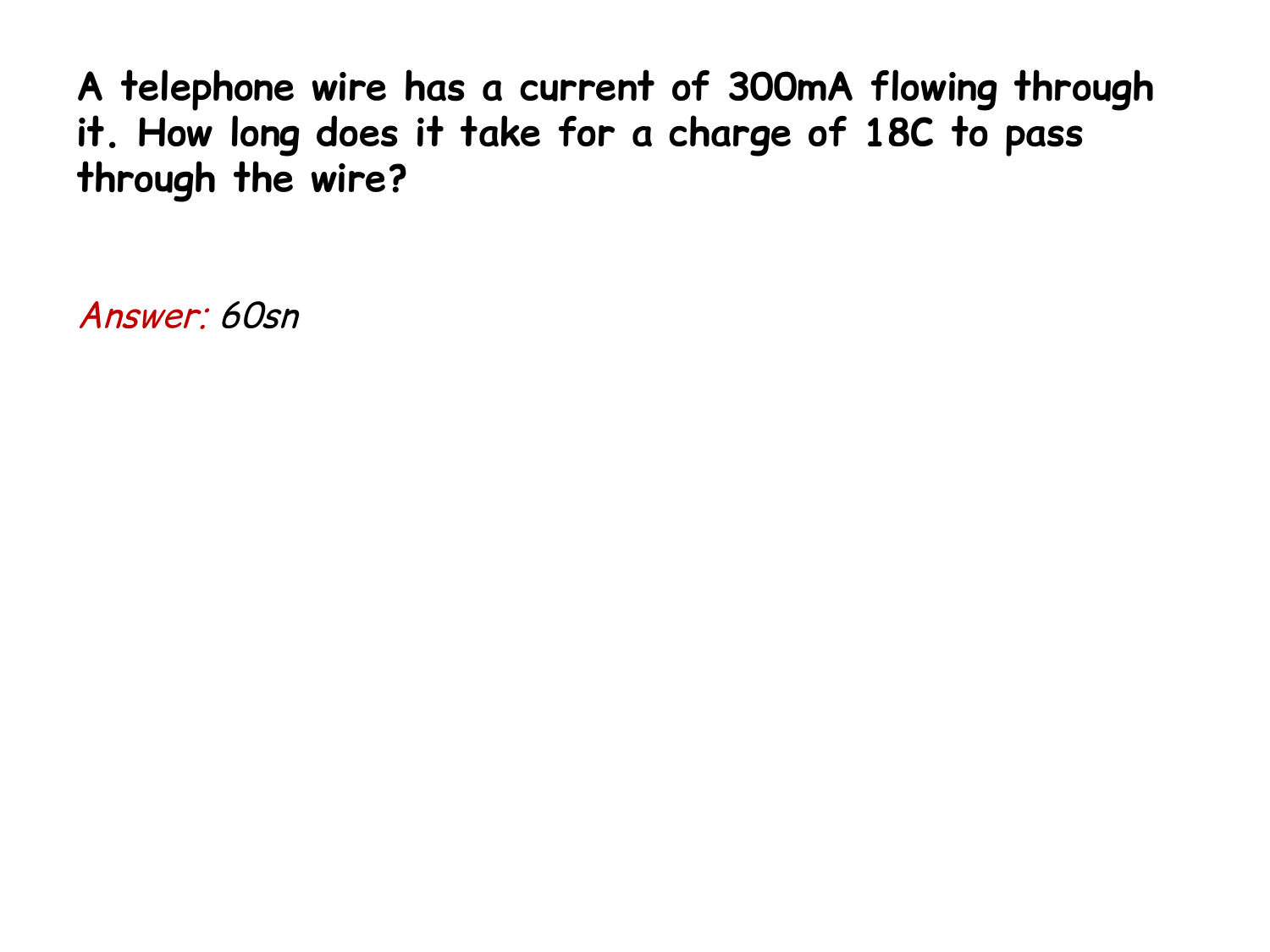

# A telephone wire has a current of 300mA flowing through it. How long does it take for a charge of 18C to pass through the wire?

Answer: 60sn